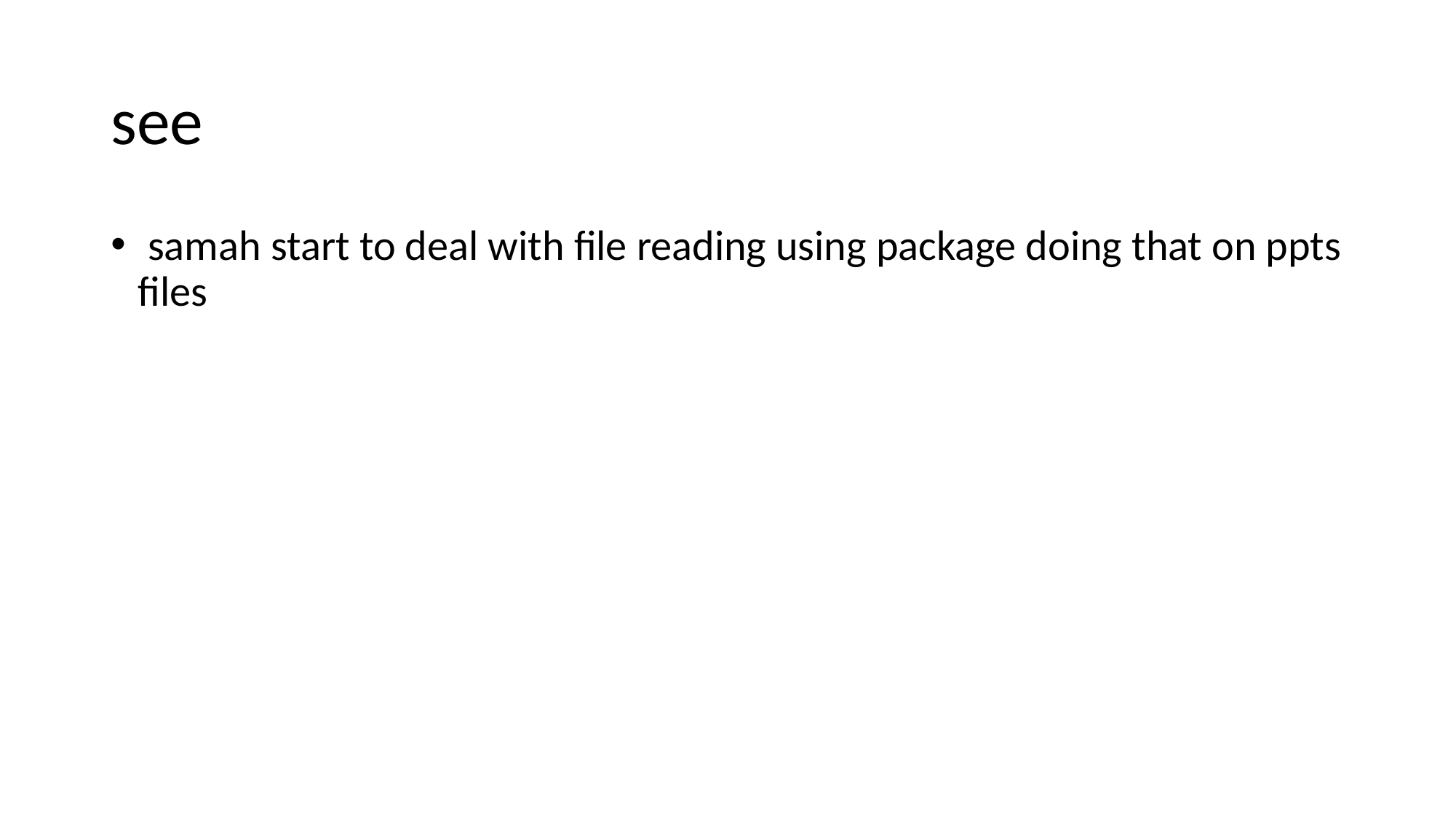

# see
 samah start to deal with file reading using package doing that on ppts files